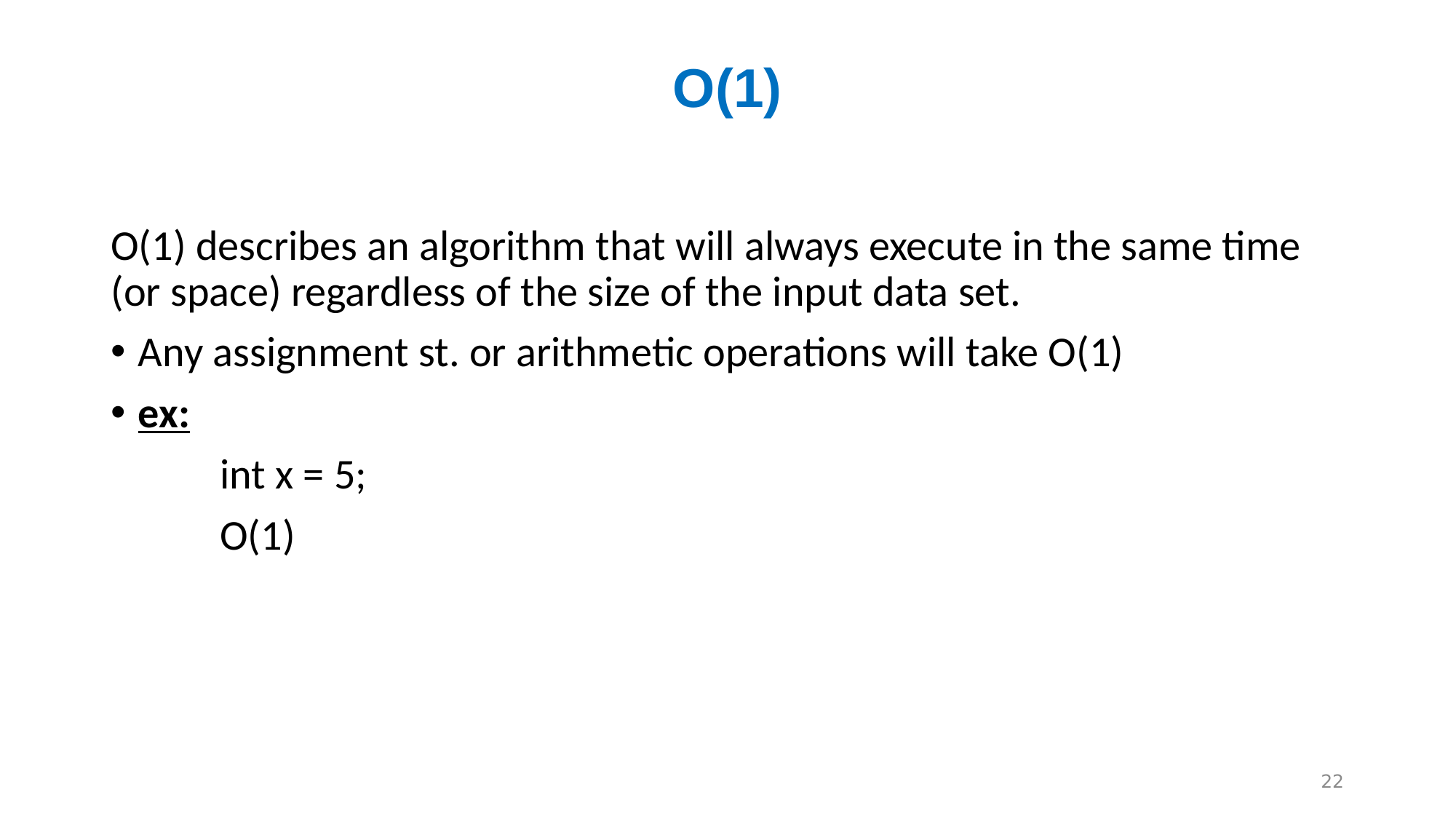

# O(1)
O(1) describes an algorithm that will always execute in the same time (or space) regardless of the size of the input data set.
Any assignment st. or arithmetic operations will take O(1)
ex:
	int x = 5;
	O(1)

22